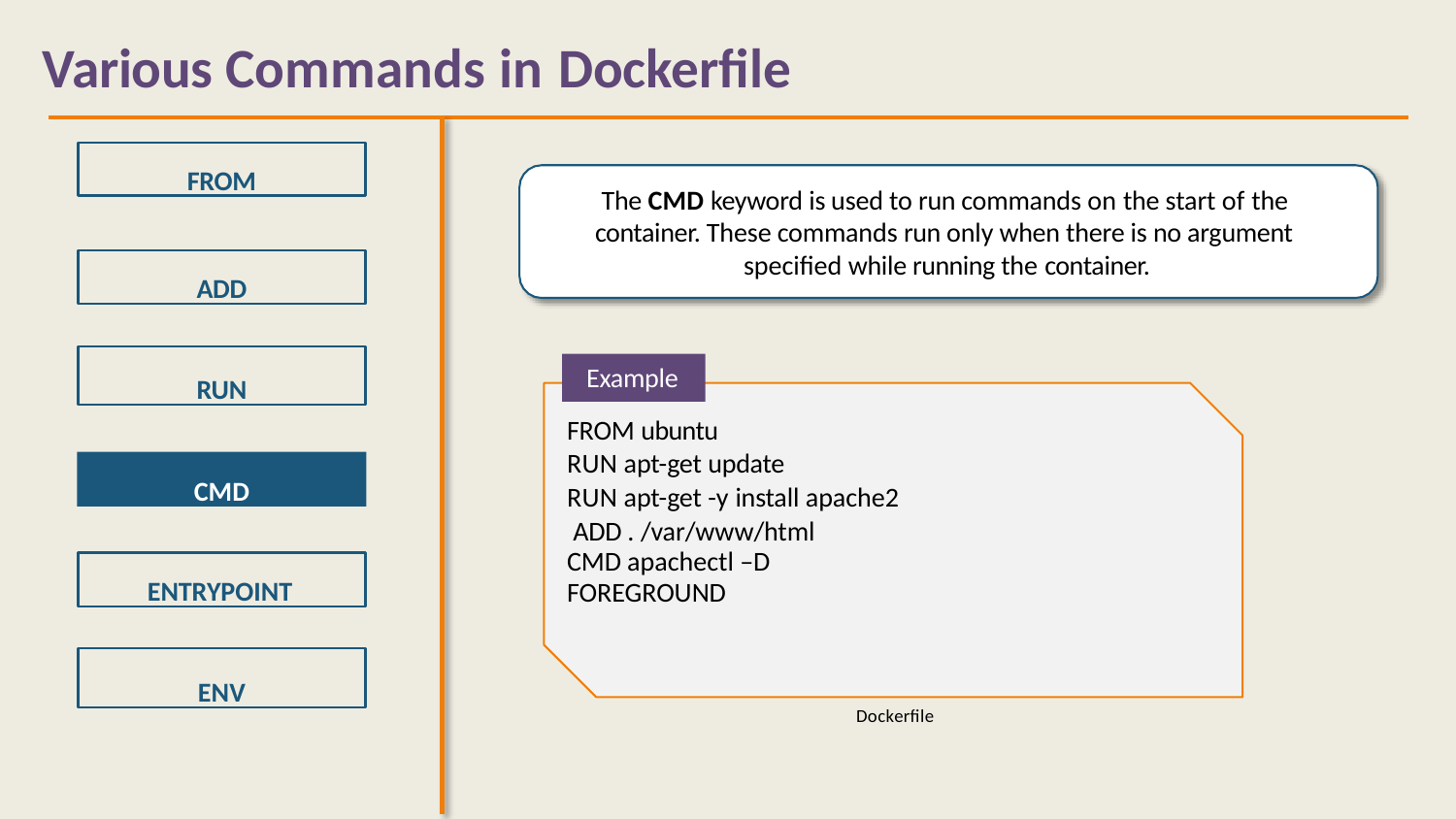

# Various Commands in Dockerfile

FROM

The CMD keyword is used to run commands on the start of the  container. These commands run only when there is no argument  specified while running the container.
ADD

RUN

Example

FROM ubuntu
RUN apt-get update
RUN apt-get -y install apache2  ADD . /var/www/html
CMD apachectl –D FOREGROUND
CMD
ENTRYPOINT

ENV
Dockerfile